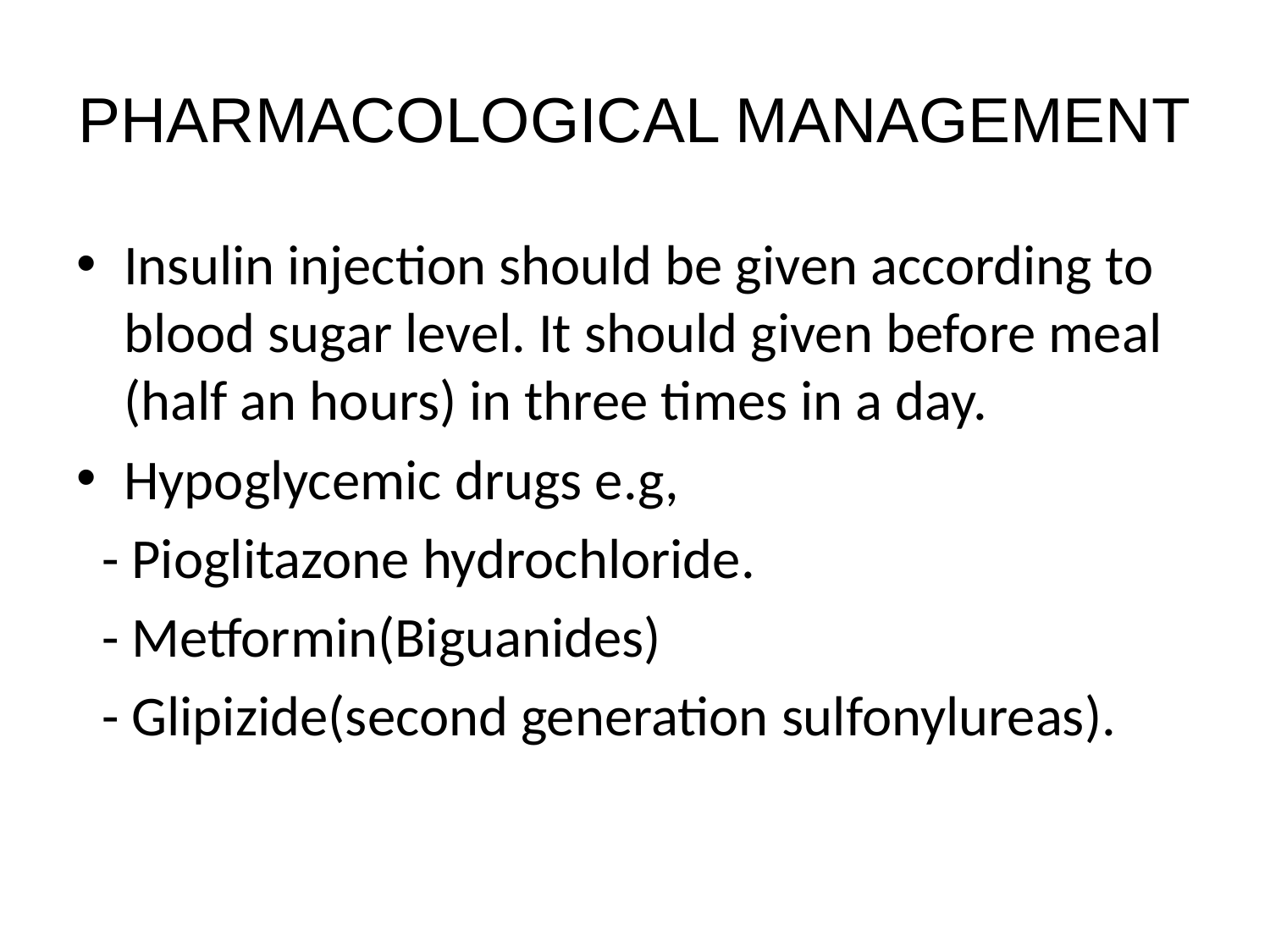

# PHARMACOLOGICAL MANAGEMENT
Insulin injection should be given according to blood sugar level. It should given before meal (half an hours) in three times in a day.
Hypoglycemic drugs e.g,
  - Pioglitazone hydrochloride.
  - Metformin(Biguanides)
  - Glipizide(second generation sulfonylureas).